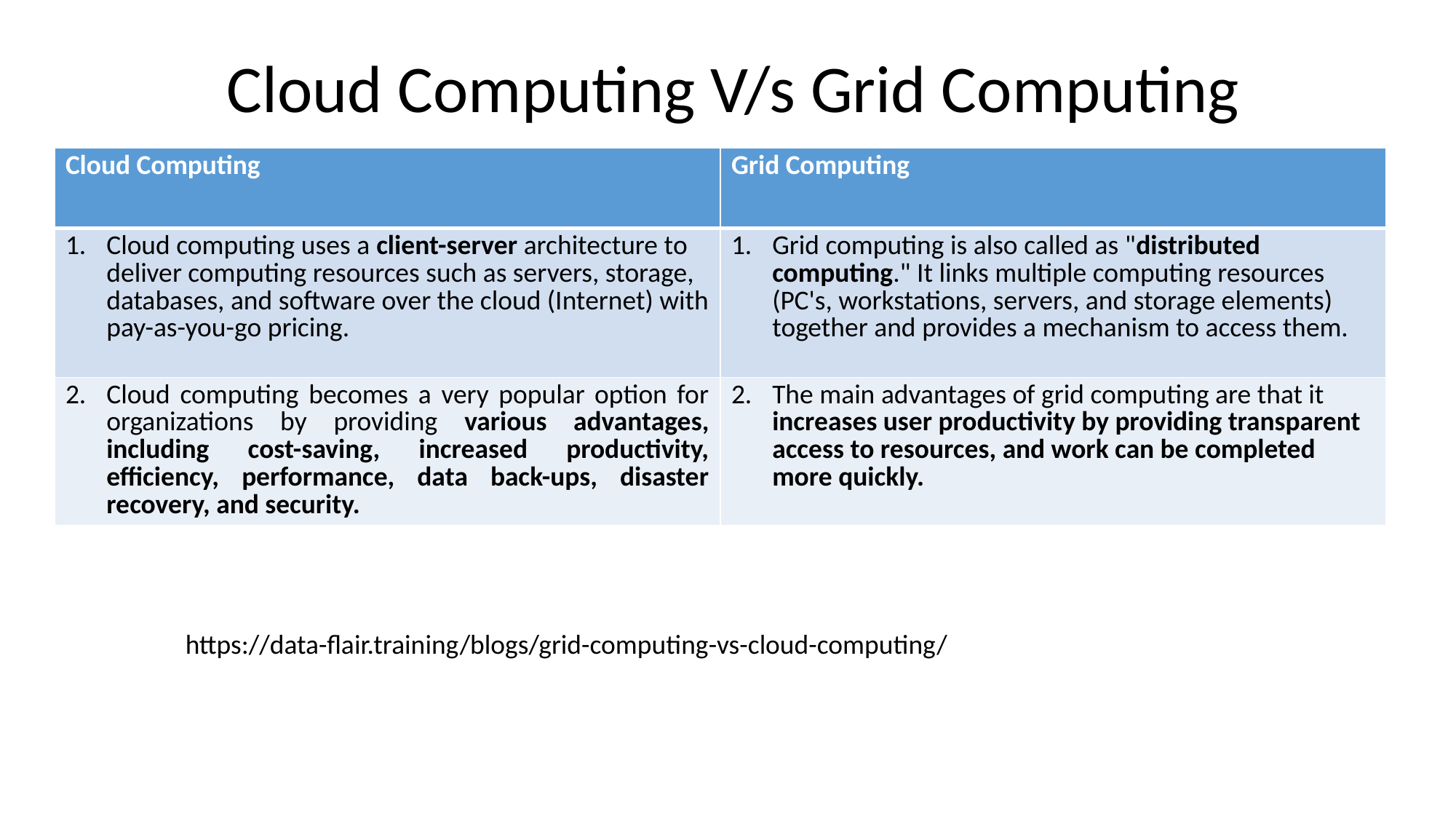

# Cloud Computing V/s Grid Computing

| Cloud Computing | Grid Computing |
| --- | --- |
| Cloud computing uses a client-server architecture to deliver computing resources such as servers, storage, databases, and software over the cloud (Internet) with pay-as-you-go pricing. | Grid computing is also called as "distributed computing." It links multiple computing resources (PC's, workstations, servers, and storage elements) together and provides a mechanism to access them. |
| Cloud computing becomes a very popular option for organizations by providing various advantages, including cost-saving, increased productivity, efficiency, performance, data back-ups, disaster recovery, and security. | The main advantages of grid computing are that it increases user productivity by providing transparent access to resources, and work can be completed more quickly. |
https://data-flair.training/blogs/grid-computing-vs-cloud-computing/